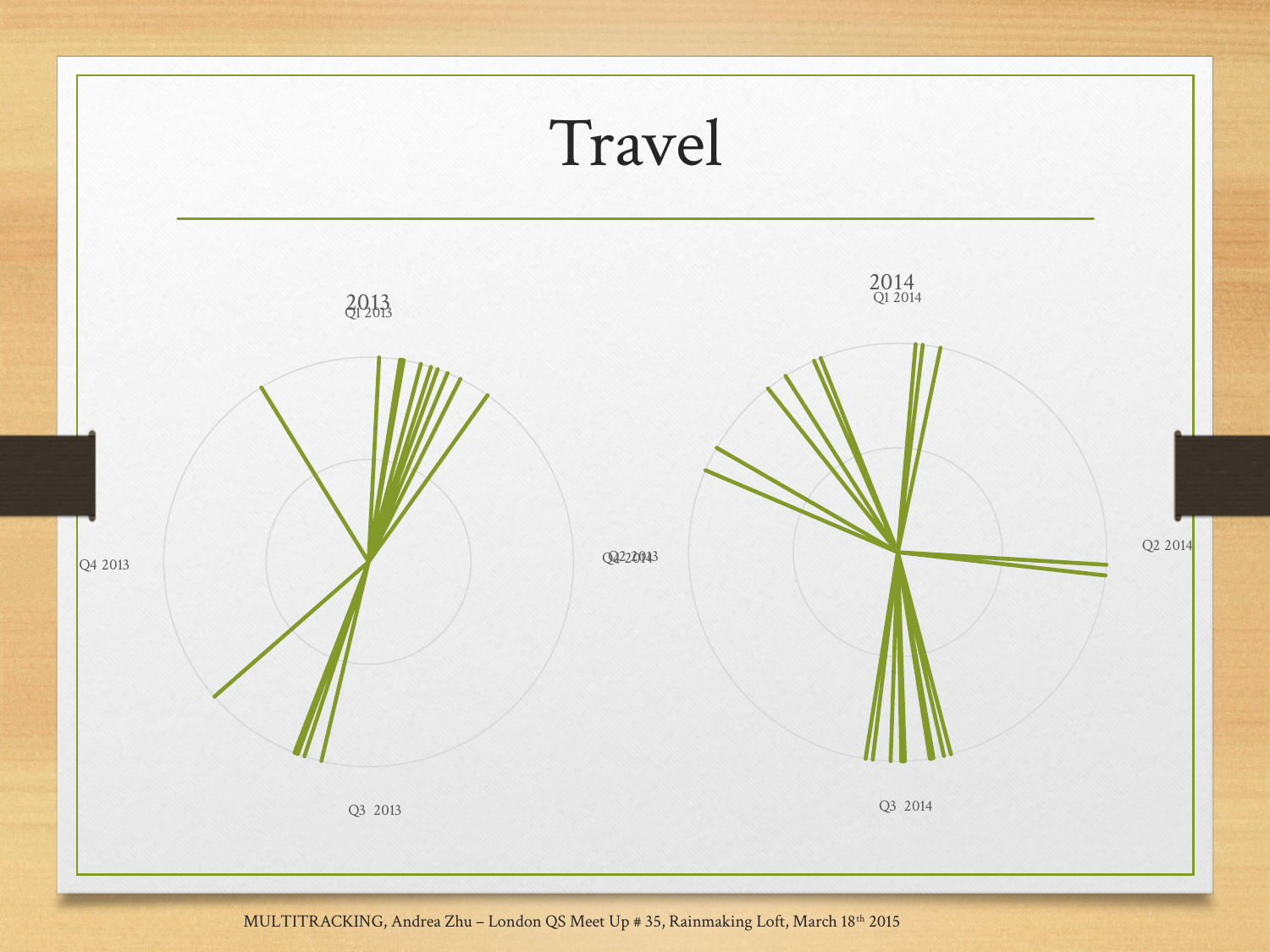

Travel

### Chart:

| Category | 2014 |
|---|---|
| Q1 2014 | 0.0 |
|  | 0.0 |
|  | 0.0 |
|  | 0.0 |
|  | 0.0 |
|  | 1.0 |
|  | 0.0 |
|  | 1.0 |
|  | 0.0 |
|  | 0.0 |
|  | 0.0 |
|  | 0.0 |
|  | 1.0 |
|  | 0.0 |
|  | 0.0 |
|  | 0.0 |
|  | 0.0 |
|  | 0.0 |
|  | 0.0 |
|  | 0.0 |
|  | 0.0 |
|  | 0.0 |
|  | 0.0 |
|  | 0.0 |
|  | 0.0 |
|  | 0.0 |
|  | 0.0 |
|  | 0.0 |
|  | 0.0 |
|  | 0.0 |
|  | 0.0 |
|  | 0.0 |
|  | 0.0 |
|  | 0.0 |
|  | 0.0 |
|  | 0.0 |
|  | 0.0 |
|  | 0.0 |
|  | 0.0 |
|  | 0.0 |
|  | 0.0 |
|  | 0.0 |
|  | 0.0 |
|  | 0.0 |
|  | 0.0 |
|  | 0.0 |
|  | 0.0 |
|  | 0.0 |
|  | 0.0 |
|  | 0.0 |
|  | 0.0 |
|  | 0.0 |
|  | 0.0 |
|  | 0.0 |
|  | 0.0 |
|  | 0.0 |
|  | 0.0 |
|  | 0.0 |
|  | 0.0 |
|  | 0.0 |
|  | 0.0 |
|  | 0.0 |
|  | 0.0 |
|  | 0.0 |
|  | 0.0 |
|  | 0.0 |
|  | 0.0 |
|  | 0.0 |
|  | 0.0 |
|  | 0.0 |
|  | 0.0 |
|  | 0.0 |
|  | 0.0 |
|  | 0.0 |
|  | 0.0 |
|  | 0.0 |
|  | 0.0 |
|  | 0.0 |
|  | 0.0 |
|  | 0.0 |
|  | 0.0 |
|  | 0.0 |
|  | 0.0 |
|  | 0.0 |
|  | 0.0 |
|  | 0.0 |
|  | 0.0 |
|  | 0.0 |
|  | 0.0 |
|  | 0.0 |
| Q2 2014 | 0.0 |
|  | 0.0 |
|  | 0.0 |
|  | 0.0 |
|  | 0.0 |
|  | 1.0 |
|  | 0.0 |
|  | 0.0 |
|  | 1.0 |
|  | 0.0 |
|  | 0.0 |
|  | 0.0 |
|  | 0.0 |
|  | 0.0 |
|  | 0.0 |
|  | 0.0 |
|  | 0.0 |
|  | 0.0 |
|  | 0.0 |
|  | 0.0 |
|  | 0.0 |
|  | 0.0 |
|  | 0.0 |
|  | 0.0 |
|  | 0.0 |
|  | 0.0 |
|  | 0.0 |
|  | 0.0 |
|  | 0.0 |
|  | 0.0 |
|  | 0.0 |
|  | 0.0 |
|  | 0.0 |
|  | 0.0 |
|  | 0.0 |
|  | 0.0 |
|  | 0.0 |
|  | 0.0 |
|  | 0.0 |
|  | 0.0 |
|  | 0.0 |
|  | 0.0 |
|  | 0.0 |
|  | 0.0 |
|  | 0.0 |
|  | 0.0 |
|  | 0.0 |
|  | 0.0 |
|  | 0.0 |
|  | 0.0 |
|  | 0.0 |
|  | 0.0 |
|  | 0.0 |
|  | 0.0 |
|  | 0.0 |
|  | 0.0 |
|  | 0.0 |
|  | 0.0 |
|  | 0.0 |
|  | 0.0 |
|  | 0.0 |
|  | 0.0 |
|  | 0.0 |
|  | 0.0 |
|  | 0.0 |
|  | 0.0 |
|  | 0.0 |
|  | 0.0 |
|  | 0.0 |
|  | 0.0 |
|  | 0.0 |
|  | 0.0 |
|  | 0.0 |
|  | 0.0 |
|  | 0.0 |
|  | 0.0 |
|  | 0.0 |
|  | 0.0 |
|  | 1.0 |
|  | 0.0 |
|  | 1.0 |
|  | 0.0 |
|  | 0.0 |
|  | 1.0 |
|  | 1.0 |
|  | 0.0 |
|  | 0.0 |
|  | 0.0 |
|  | 0.0 |
|  | 0.0 |
|  | 0.0 |
| Q3  2014 | 1.0 |
|  | 1.0 |
|  | 0.0 |
|  | 0.0 |
|  | 1.0 |
|  | 0.0 |
|  | 0.0 |
|  | 0.0 |
|  | 0.0 |
|  | 1.0 |
|  | 0.0 |
|  | 1.0 |
|  | 0.0 |
|  | 0.0 |
|  | 0.0 |
|  | 0.0 |
|  | 0.0 |
|  | 0.0 |
|  | 0.0 |
|  | 0.0 |
|  | 0.0 |
|  | 0.0 |
|  | 0.0 |
|  | 0.0 |
|  | 0.0 |
|  | 0.0 |
|  | 0.0 |
|  | 0.0 |
|  | 0.0 |
|  | 0.0 |
|  | 0.0 |
|  | 0.0 |
|  | 0.0 |
|  | 0.0 |
|  | 0.0 |
|  | 0.0 |
|  | 0.0 |
|  | 0.0 |
|  | 0.0 |
|  | 0.0 |
|  | 0.0 |
|  | 0.0 |
|  | 0.0 |
|  | 0.0 |
|  | 0.0 |
|  | 0.0 |
|  | 0.0 |
|  | 0.0 |
|  | 0.0 |
|  | 0.0 |
|  | 0.0 |
|  | 0.0 |
|  | 0.0 |
|  | 0.0 |
|  | 0.0 |
|  | 0.0 |
|  | 0.0 |
|  | 0.0 |
|  | 0.0 |
|  | 0.0 |
|  | 0.0 |
|  | 0.0 |
|  | 0.0 |
|  | 0.0 |
|  | 0.0 |
|  | 0.0 |
|  | 0.0 |
|  | 0.0 |
|  | 0.0 |
|  | 0.0 |
|  | 0.0 |
|  | 0.0 |
|  | 0.0 |
|  | 0.0 |
|  | 0.0 |
|  | 0.0 |
|  | 0.0 |
|  | 0.0 |
|  | 0.0 |
|  | 0.0 |
|  | 0.0 |
|  | 0.0 |
|  | 0.0 |
|  | 0.0 |
|  | 0.0 |
|  | 0.0 |
|  | 0.0 |
|  | 0.0 |
|  | 0.0 |
|  | 0.0 |
|  | 0.0 |
|  | 0.0 |
| Q4 2014 | 0.0 |

### Chart:

| Category | 2013 |
|---|---|
| Q1 2013 | 0.0 |
|  | 0.0 |
|  | 0.0 |
|  | 1.0 |
|  | 0.0 |
|  | 0.0 |
|  | 0.0 |
|  | 0.0 |
|  | 0.0 |
|  | 1.0 |
|  | 1.0 |
|  | 0.0 |
|  | 0.0 |
|  | 0.0 |
|  | 0.0 |
|  | 1.0 |
|  | 0.0 |
|  | 0.0 |
|  | 1.0 |
|  | 0.0 |
|  | 1.0 |
|  | 0.0 |
|  | 0.0 |
|  | 1.0 |
|  | 0.0 |
|  | 0.0 |
|  | 0.0 |
|  | 1.0 |
|  | 0.0 |
|  | 0.0 |
|  | 0.0 |
|  | 0.0 |
|  | 0.0 |
|  | 0.0 |
|  | 0.0 |
|  | 0.0 |
|  | 1.0 |
|  | 0.0 |
|  | 0.0 |
|  | 0.0 |
|  | 0.0 |
|  | 0.0 |
|  | 0.0 |
|  | 0.0 |
|  | 0.0 |
|  | 0.0 |
|  | 0.0 |
|  | 0.0 |
|  | 0.0 |
|  | 0.0 |
|  | 0.0 |
|  | 0.0 |
|  | 0.0 |
|  | 0.0 |
|  | 0.0 |
|  | 0.0 |
|  | 0.0 |
|  | 0.0 |
|  | 0.0 |
|  | 0.0 |
|  | 0.0 |
|  | 0.0 |
|  | 0.0 |
|  | 0.0 |
|  | 0.0 |
|  | 0.0 |
|  | 0.0 |
|  | 0.0 |
|  | 0.0 |
|  | 0.0 |
|  | 0.0 |
|  | 0.0 |
|  | 0.0 |
|  | 0.0 |
|  | 0.0 |
|  | 0.0 |
|  | 0.0 |
|  | 0.0 |
|  | 0.0 |
|  | 0.0 |
|  | 0.0 |
|  | 0.0 |
|  | 0.0 |
|  | 0.0 |
|  | 0.0 |
|  | 0.0 |
|  | 0.0 |
|  | 0.0 |
|  | 0.0 |
|  | 0.0 |
| Q2 2013 | 0.0 |
|  | 0.0 |
|  | 0.0 |
|  | 0.0 |
|  | 0.0 |
|  | 0.0 |
|  | 0.0 |
|  | 0.0 |
|  | 0.0 |
|  | 0.0 |
|  | 0.0 |
|  | 0.0 |
|  | 0.0 |
|  | 0.0 |
|  | 0.0 |
|  | 0.0 |
|  | 0.0 |
|  | 0.0 |
|  | 0.0 |
|  | 0.0 |
|  | 0.0 |
|  | 0.0 |
|  | 0.0 |
|  | 0.0 |
|  | 0.0 |
|  | 0.0 |
|  | 0.0 |
|  | 0.0 |
|  | 0.0 |
|  | 0.0 |
|  | 0.0 |
|  | 0.0 |
|  | 0.0 |
|  | 0.0 |
|  | 0.0 |
|  | 0.0 |
|  | 0.0 |
|  | 0.0 |
|  | 0.0 |
|  | 0.0 |
|  | 0.0 |
|  | 0.0 |
|  | 0.0 |
|  | 0.0 |
|  | 0.0 |
|  | 0.0 |
|  | 0.0 |
|  | 0.0 |
|  | 0.0 |
|  | 0.0 |
|  | 0.0 |
|  | 0.0 |
|  | 0.0 |
|  | 0.0 |
|  | 0.0 |
|  | 0.0 |
|  | 0.0 |
|  | 0.0 |
|  | 0.0 |
|  | 0.0 |
|  | 0.0 |
|  | 0.0 |
|  | 0.0 |
|  | 0.0 |
|  | 0.0 |
|  | 0.0 |
|  | 0.0 |
|  | 0.0 |
|  | 0.0 |
|  | 0.0 |
|  | 0.0 |
|  | 0.0 |
|  | 0.0 |
|  | 0.0 |
|  | 0.0 |
|  | 0.0 |
|  | 0.0 |
|  | 0.0 |
|  | 0.0 |
|  | 0.0 |
|  | 0.0 |
|  | 0.0 |
|  | 0.0 |
|  | 0.0 |
|  | 0.0 |
|  | 0.0 |
|  | 0.0 |
|  | 0.0 |
|  | 0.0 |
|  | 0.0 |
|  | 0.0 |
| Q3  2013 | 0.0 |
|  | 0.0 |
|  | 0.0 |
|  | 0.0 |
|  | 0.0 |
|  | 0.0 |
|  | 0.0 |
|  | 0.0 |
|  | 0.0 |
|  | 0.0 |
|  | 0.0 |
|  | 0.0 |
|  | 0.0 |
|  | 0.0 |
|  | 0.0 |
|  | 1.0 |
|  | 0.0 |
|  | 0.0 |
|  | 0.0 |
|  | 0.0 |
|  | 1.0 |
|  | 0.0 |
|  | 1.0 |
|  | 1.0 |
|  | 0.0 |
|  | 0.0 |
|  | 0.0 |
|  | 0.0 |
|  | 0.0 |
|  | 0.0 |
|  | 0.0 |
|  | 0.0 |
|  | 0.0 |
|  | 0.0 |
|  | 0.0 |
|  | 0.0 |
|  | 0.0 |
|  | 0.0 |
|  | 0.0 |
|  | 0.0 |
|  | 0.0 |
|  | 0.0 |
|  | 0.0 |
|  | 0.0 |
|  | 0.0 |
|  | 0.0 |
|  | 0.0 |
|  | 0.0 |
|  | 0.0 |
|  | 0.0 |
|  | 0.0 |
|  | 1.0 |
|  | 0.0 |
|  | 0.0 |
|  | 0.0 |
|  | 0.0 |
|  | 0.0 |
|  | 0.0 |
|  | 0.0 |
|  | 0.0 |
|  | 0.0 |
|  | 0.0 |
|  | 0.0 |
|  | 0.0 |
|  | 0.0 |
|  | 0.0 |
|  | 0.0 |
|  | 0.0 |
|  | 0.0 |
|  | 0.0 |
|  | 0.0 |
|  | 0.0 |
|  | 0.0 |
|  | 0.0 |
|  | 0.0 |
|  | 0.0 |
|  | 0.0 |
|  | 0.0 |
|  | 0.0 |
|  | 0.0 |
|  | 0.0 |
|  | 0.0 |
|  | 0.0 |
|  | 0.0 |
|  | 0.0 |
|  | 0.0 |
|  | 0.0 |
|  | 0.0 |
|  | 0.0 |
|  | 0.0 |
|  | 0.0 |
|  | 0.0 |
| Q4 2013 | 0.0 |
MULTITRACKING, Andrea Zhu – London QS Meet Up # 35, Rainmaking Loft, March 18th 2015